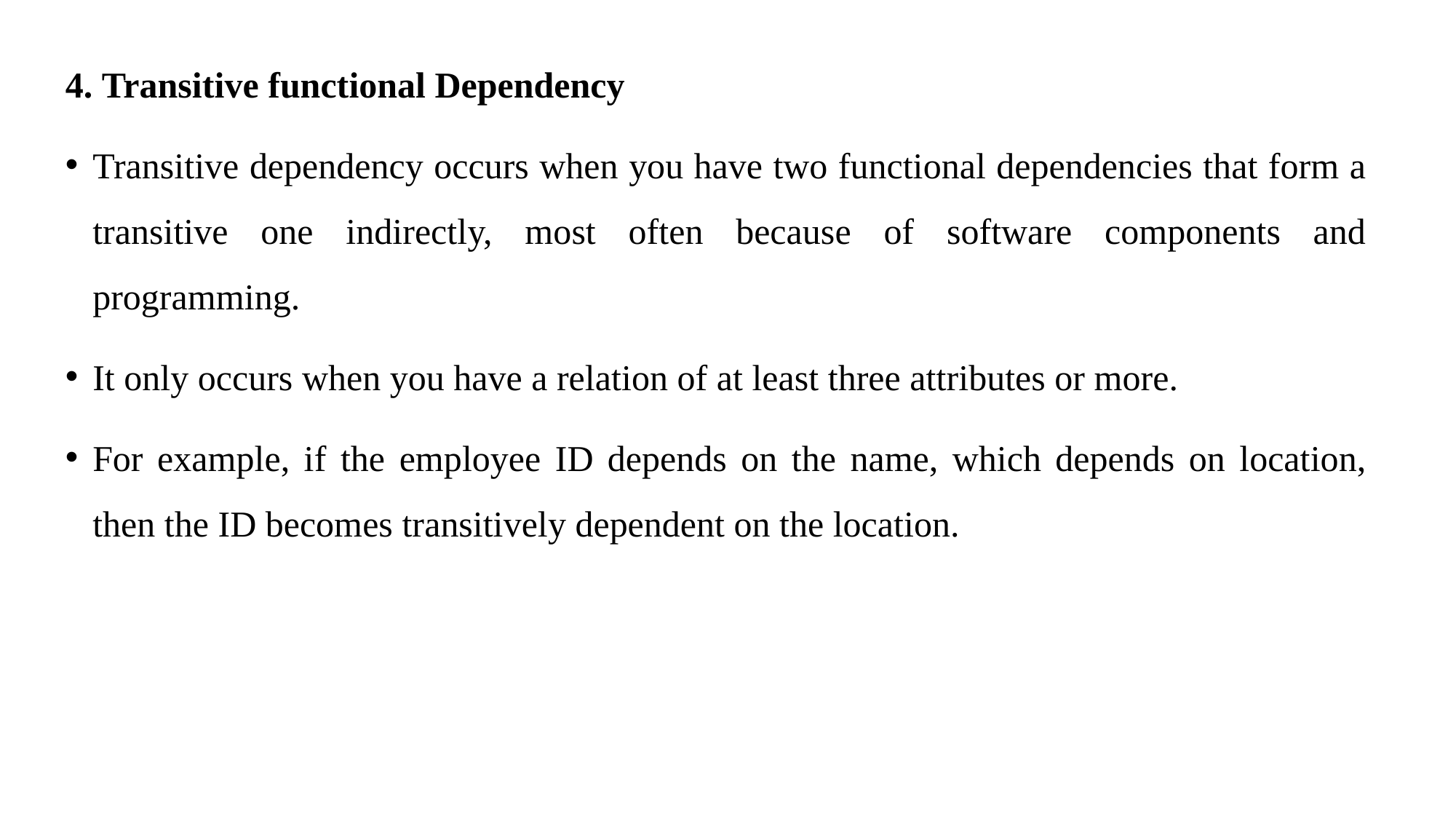

4. Transitive functional Dependency
Transitive dependency occurs when you have two functional dependencies that form a transitive one indirectly, most often because of software components and programming.
It only occurs when you have a relation of at least three attributes or more.
For example, if the employee ID depends on the name, which depends on location, then the ID becomes transitively dependent on the location.